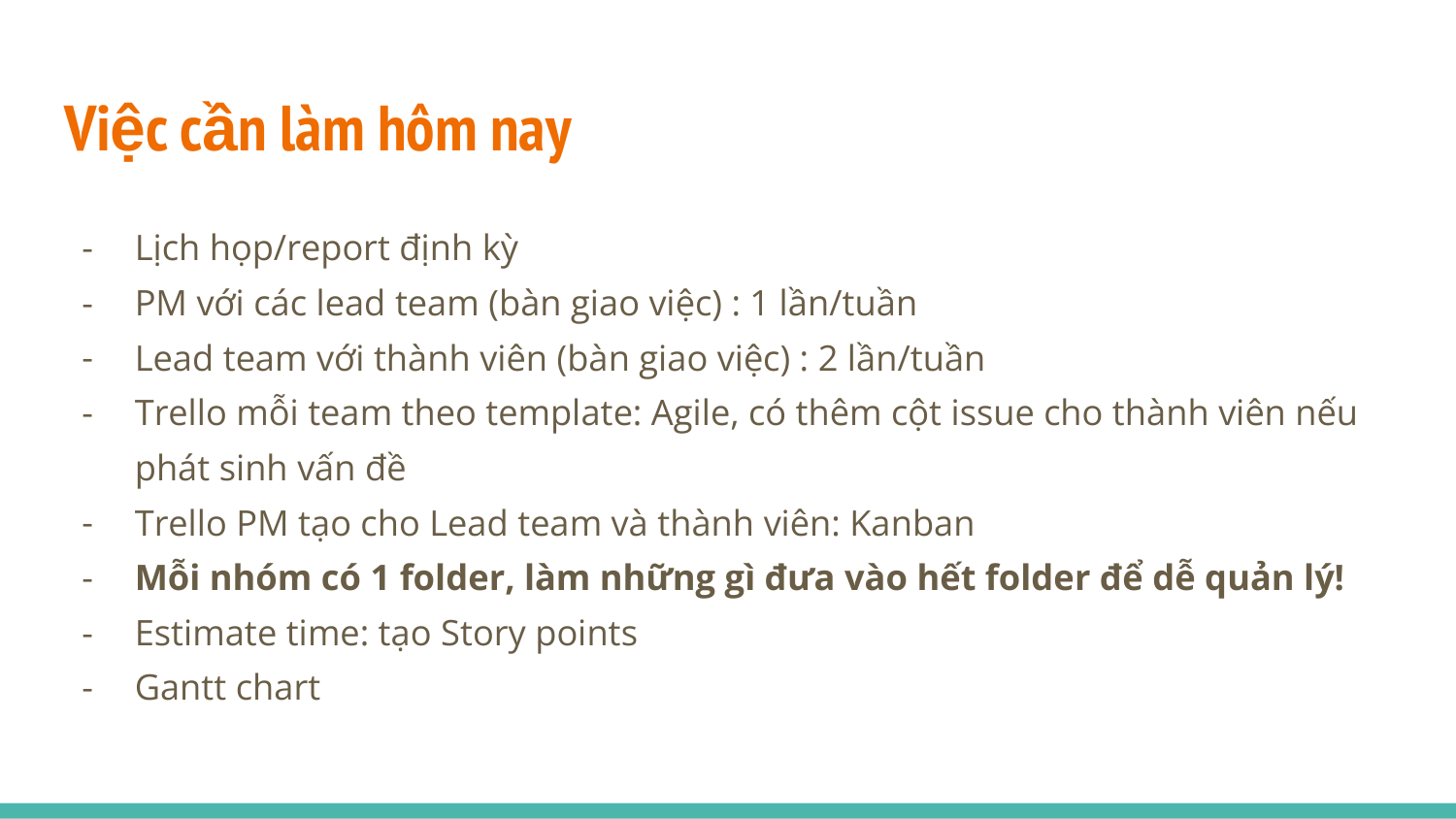

# Việc cần làm hôm nay
Lịch họp/report định kỳ
PM với các lead team (bàn giao việc) : 1 lần/tuần
Lead team với thành viên (bàn giao việc) : 2 lần/tuần
Trello mỗi team theo template: Agile, có thêm cột issue cho thành viên nếu phát sinh vấn đề
Trello PM tạo cho Lead team và thành viên: Kanban
Mỗi nhóm có 1 folder, làm những gì đưa vào hết folder để dễ quản lý!
Estimate time: tạo Story points
Gantt chart